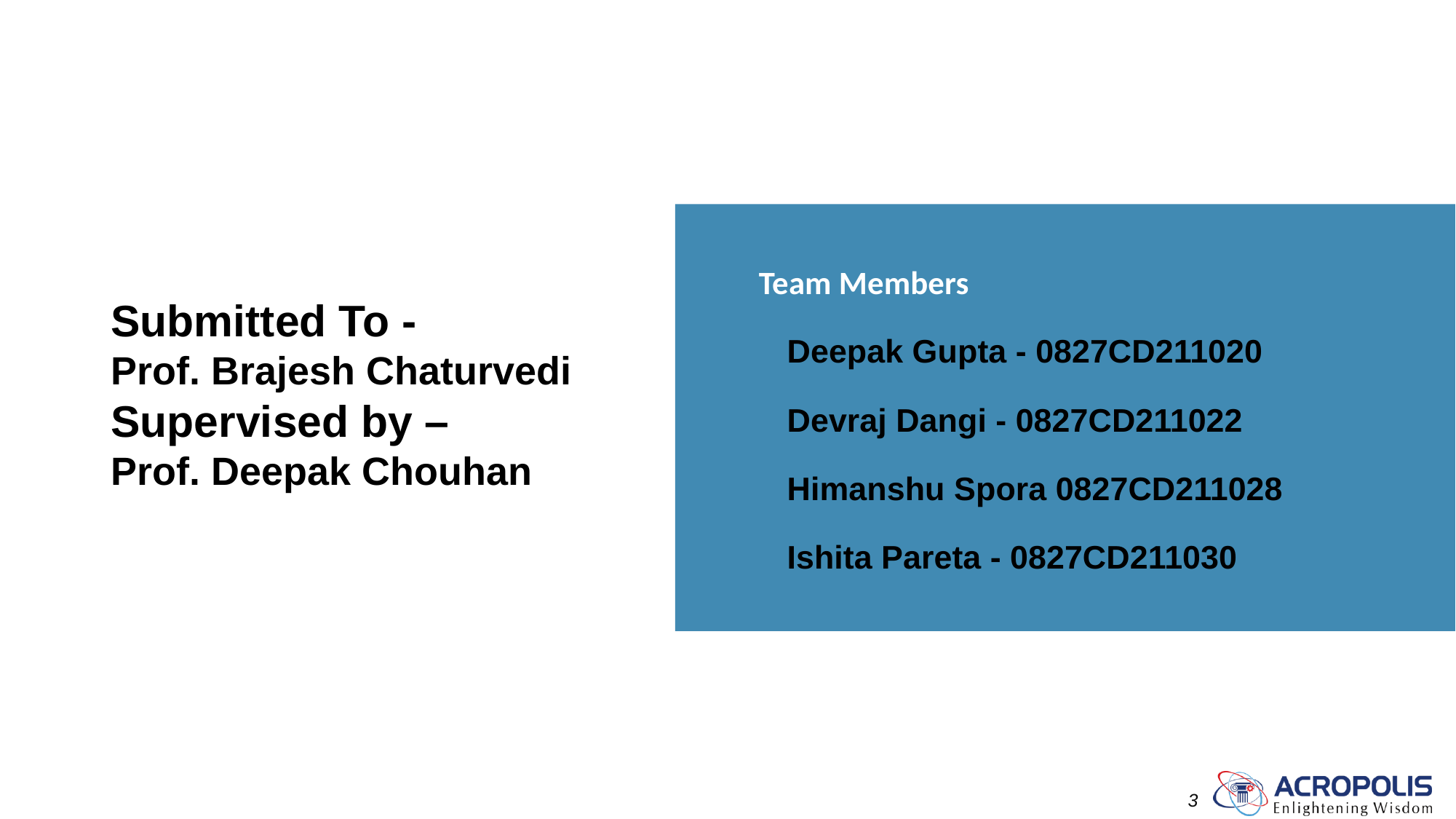

Team Members
Deepak Gupta - 0827CD211020
Devraj Dangi - 0827CD211022
Himanshu Spora 0827CD211028
Ishita Pareta - 0827CD211030

# Submitted To - Prof. Brajesh Chaturvedi Supervised by – Prof. Deepak Chouhan

3